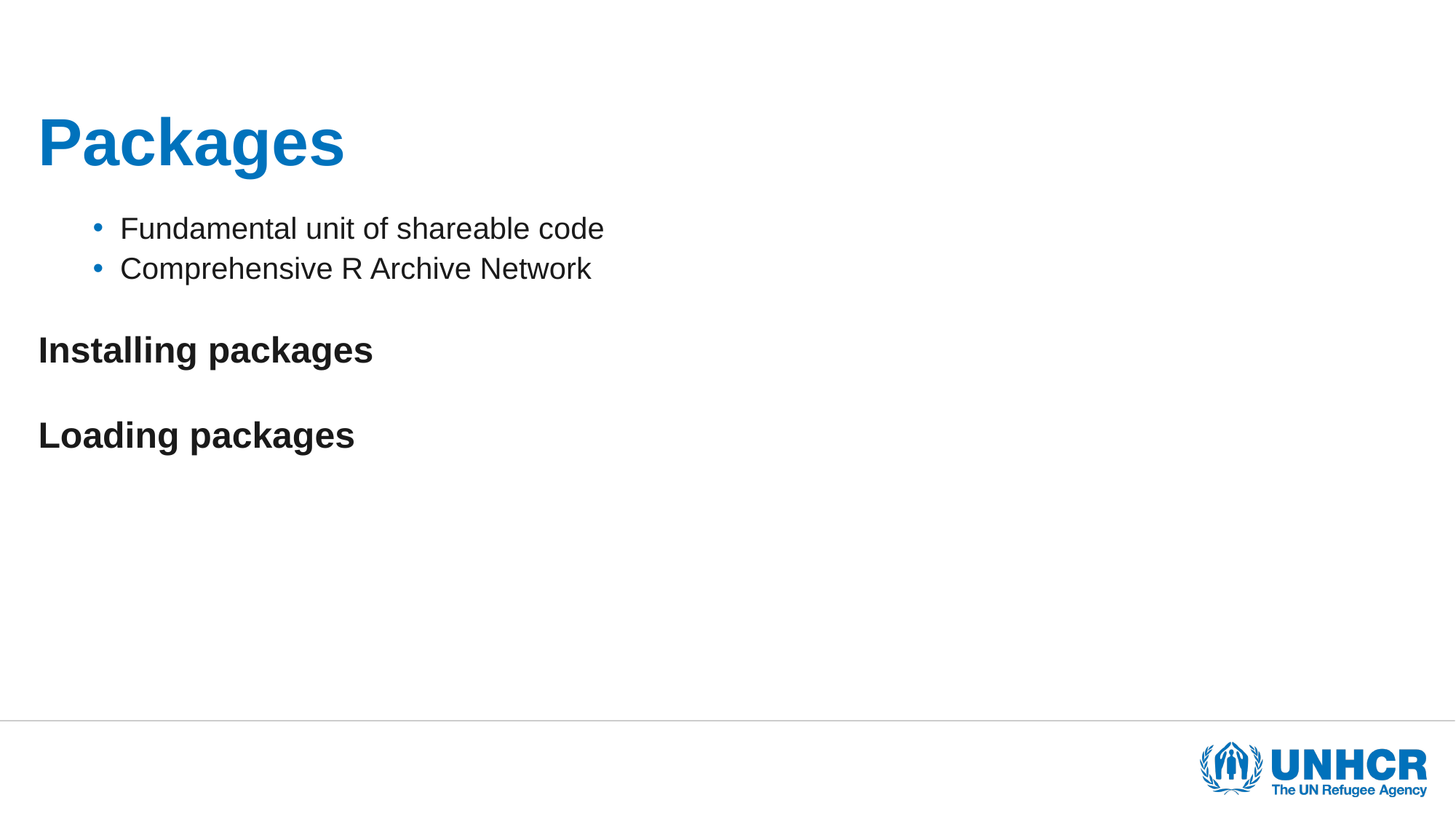

# Packages
Fundamental unit of shareable code
Comprehensive R Archive Network
Installing packages
Loading packages